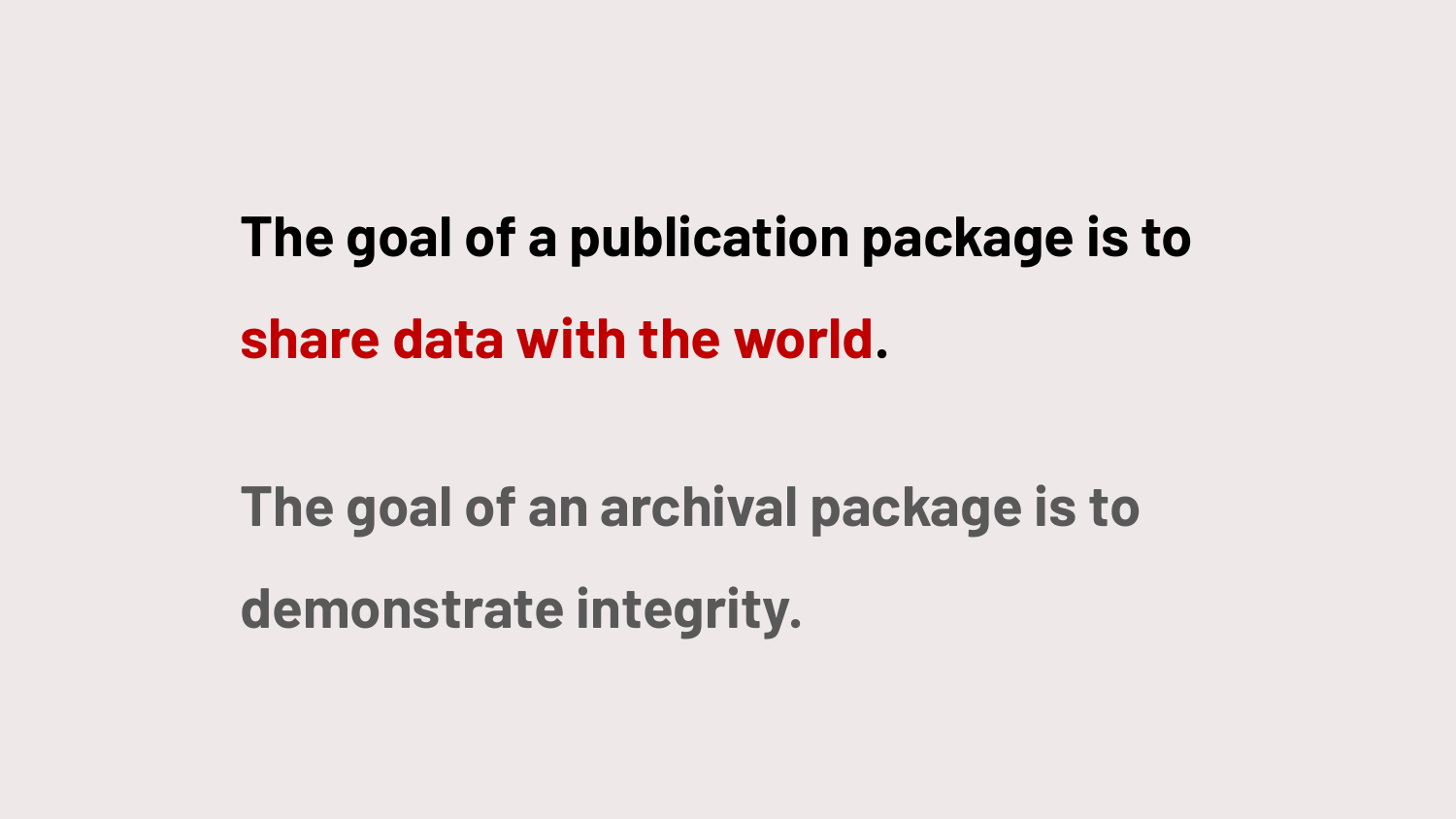

The goal of a publication package is to share data with the world.
The goal of an archival package is to demonstrate integrity.